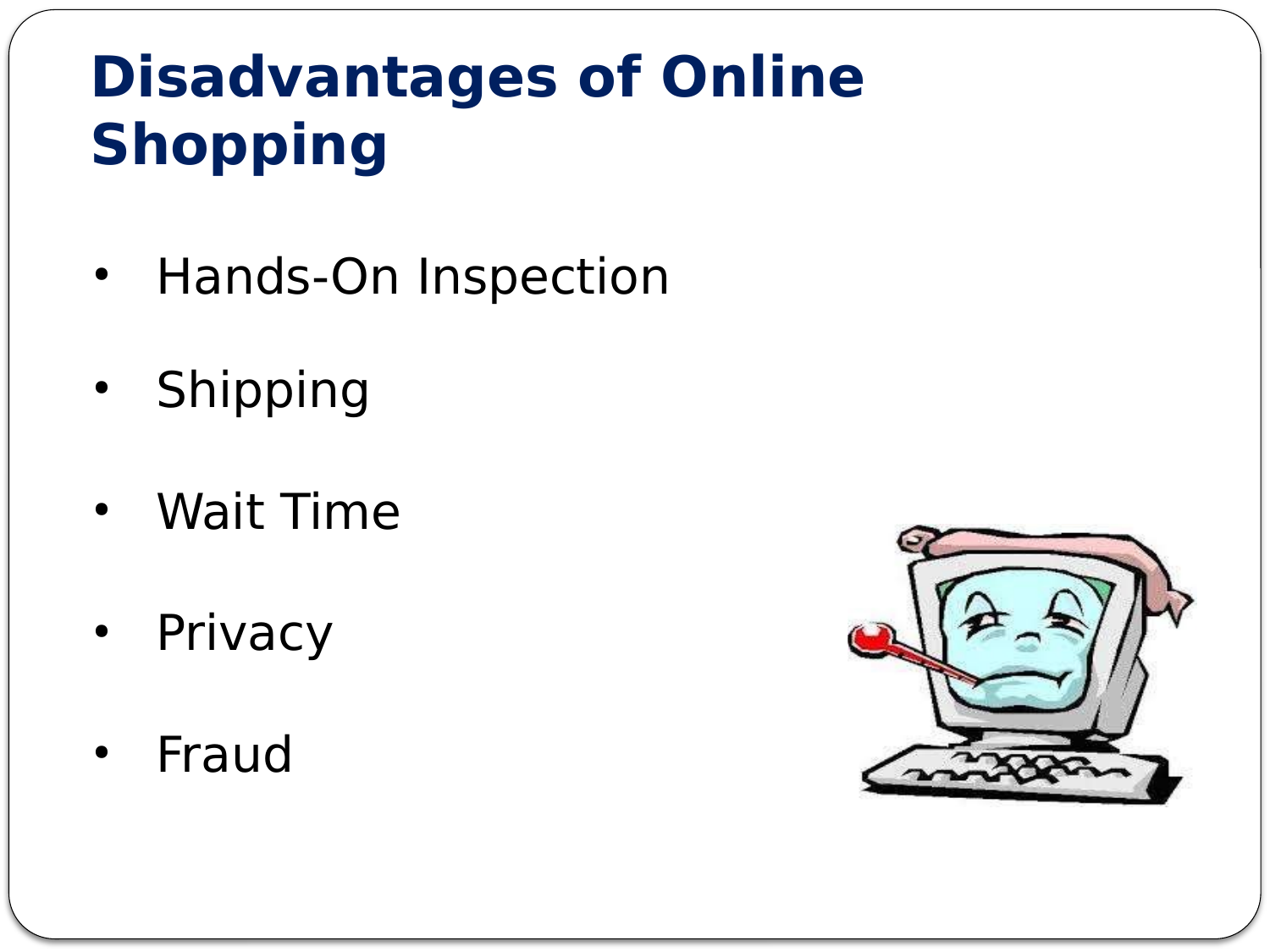

# Disadvantages of Online Shopping
Hands-On Inspection

Shipping

Wait Time

Privacy

Fraud